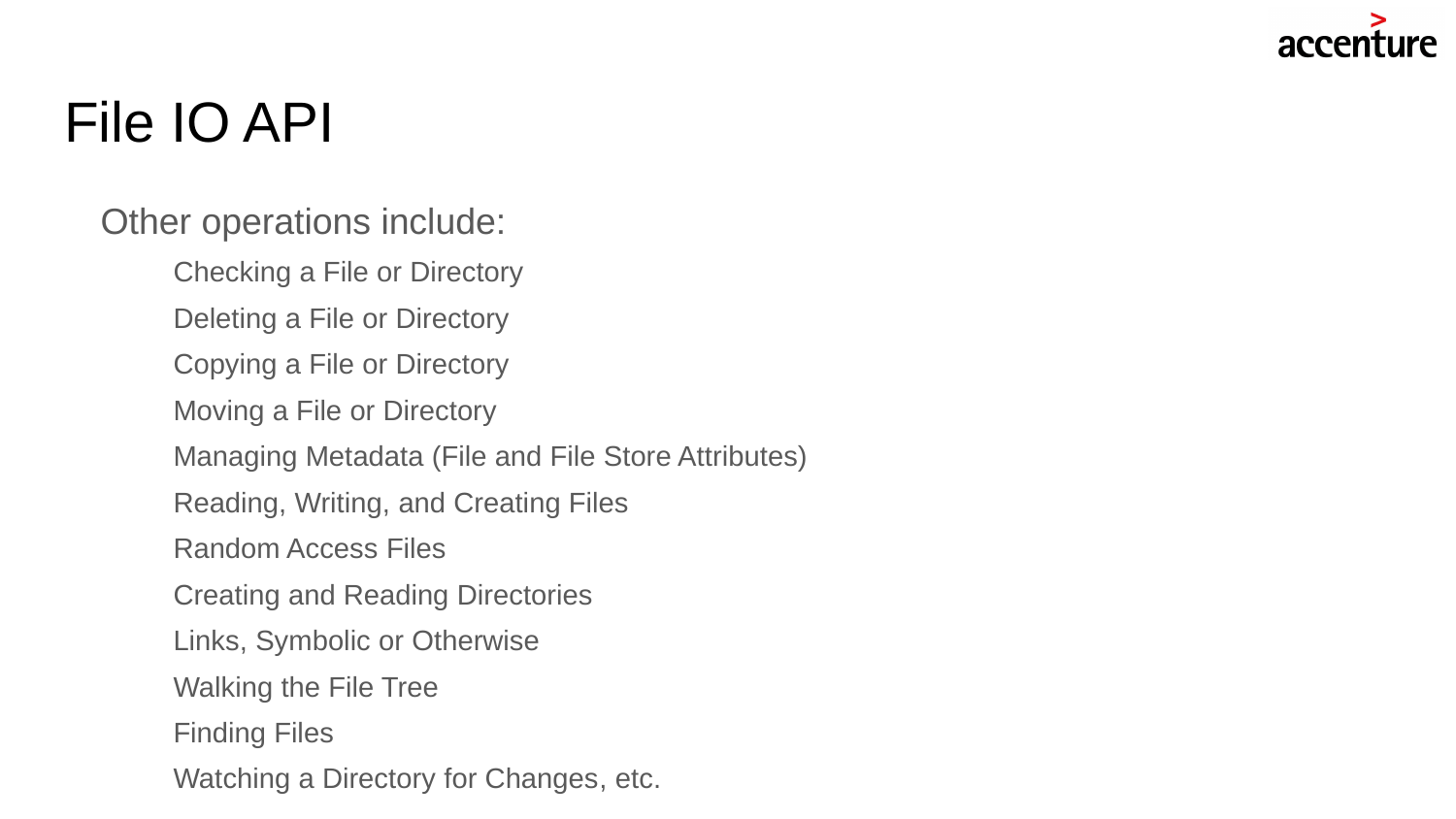

# File IO API
Other operations include:
Checking a File or Directory
Deleting a File or Directory
Copying a File or Directory
Moving a File or Directory
Managing Metadata (File and File Store Attributes)
Reading, Writing, and Creating Files
Random Access Files
Creating and Reading Directories
Links, Symbolic or Otherwise
Walking the File Tree
Finding Files
Watching a Directory for Changes, etc.